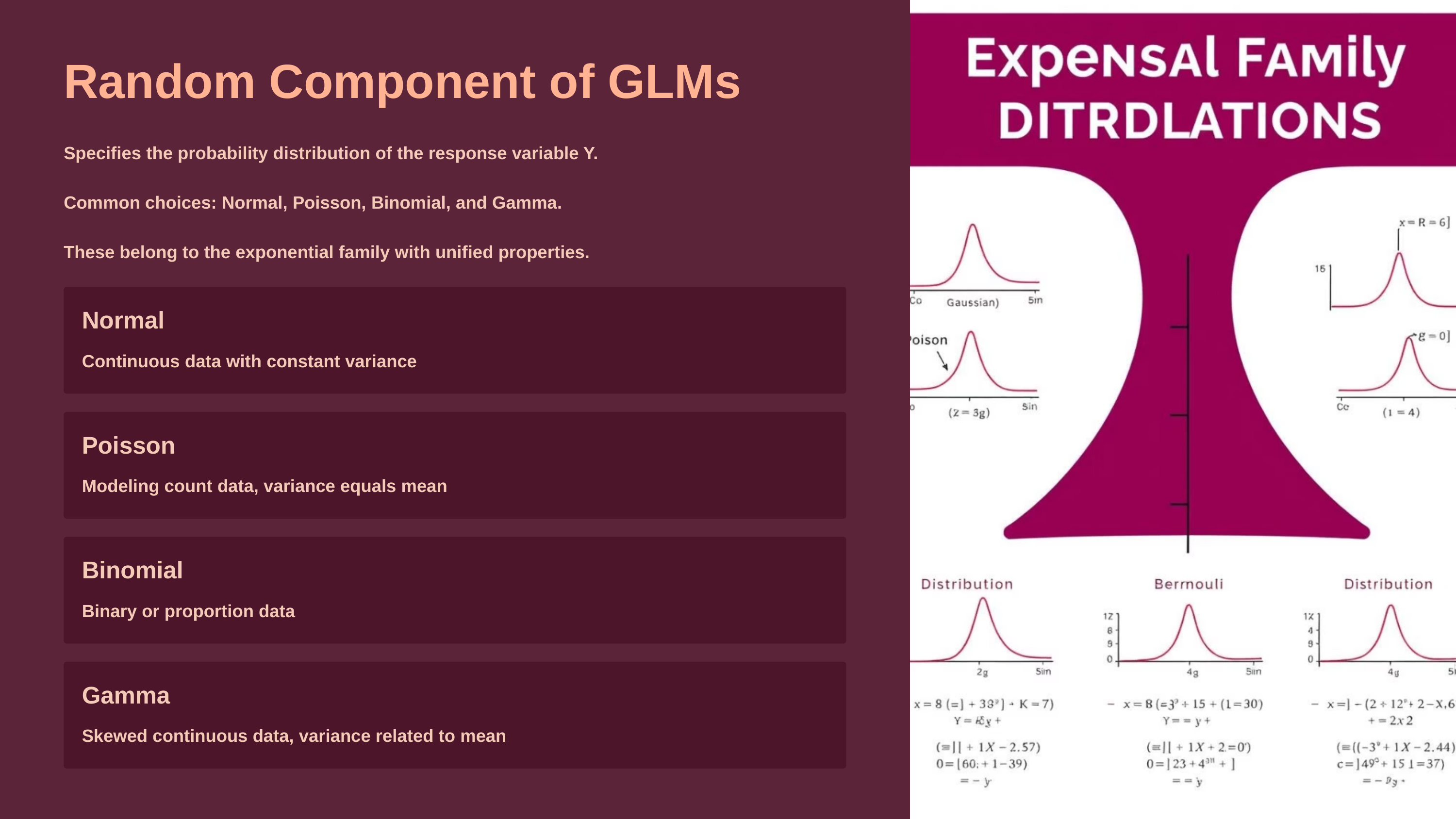

Random Component of GLMs

Specifies the probability distribution of the response variable Y.

Common choices: Normal, Poisson, Binomial, and Gamma.

These belong to the exponential family with unified properties.

Normal

Continuous data with constant variance

Poisson

Modeling count data, variance equals mean

Binomial

Binary or proportion data

Gamma

Skewed continuous data, variance related to mean